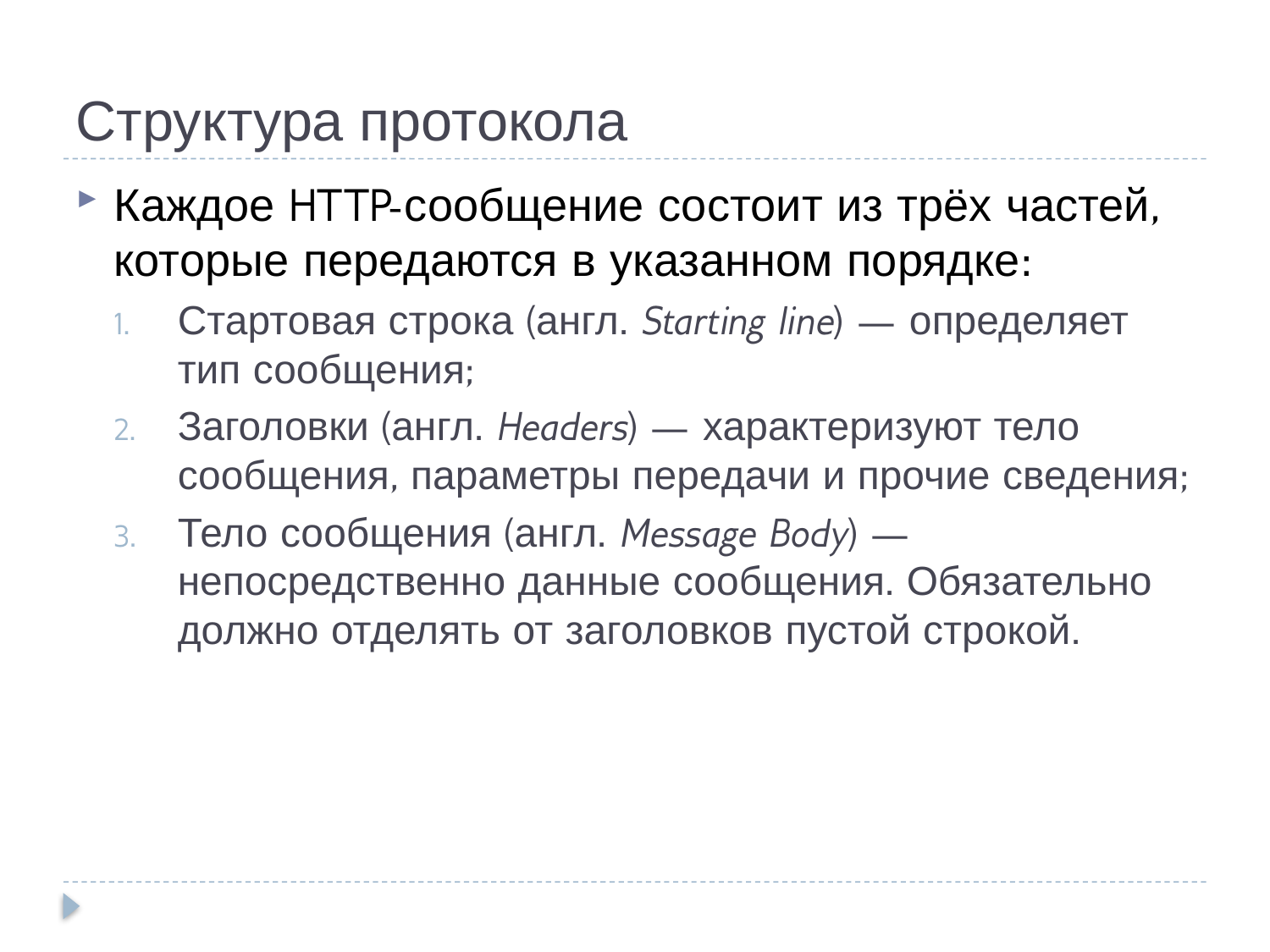

# Структура протокола
Каждое HTTP-сообщение состоит из трёх частей, которые передаются в указанном порядке:
Стартовая строка (англ. Starting line) — определяет тип сообщения;
Заголовки (англ. Headers) — характеризуют тело сообщения, параметры передачи и прочие сведения;
Тело сообщения (англ. Message Body) — непосредственно данные сообщения. Обязательно должно отделять от заголовков пустой строкой.